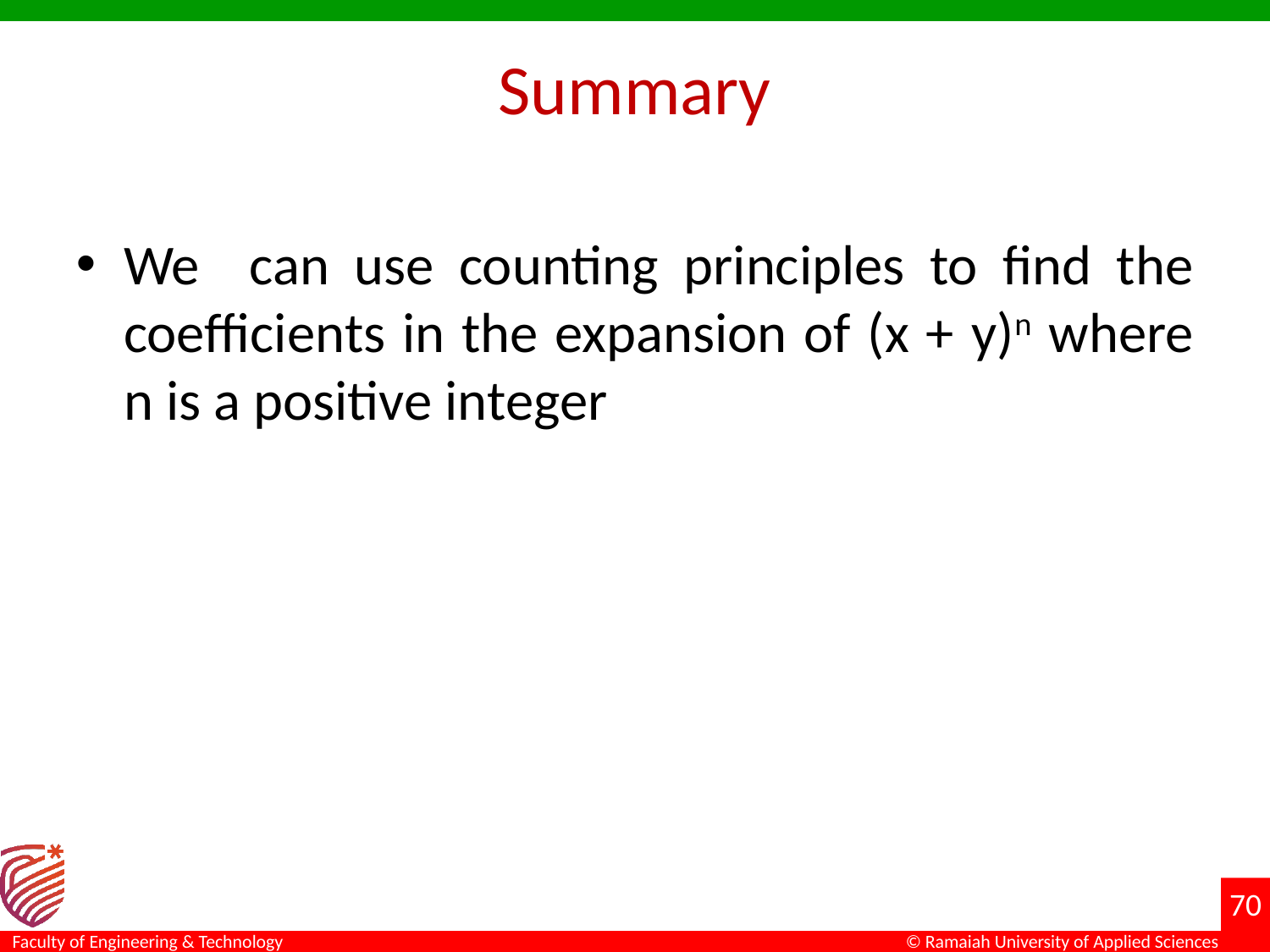

# Summary
We  can use counting principles to find the coefficients in the expansion of (x + y)n where n is a positive integer